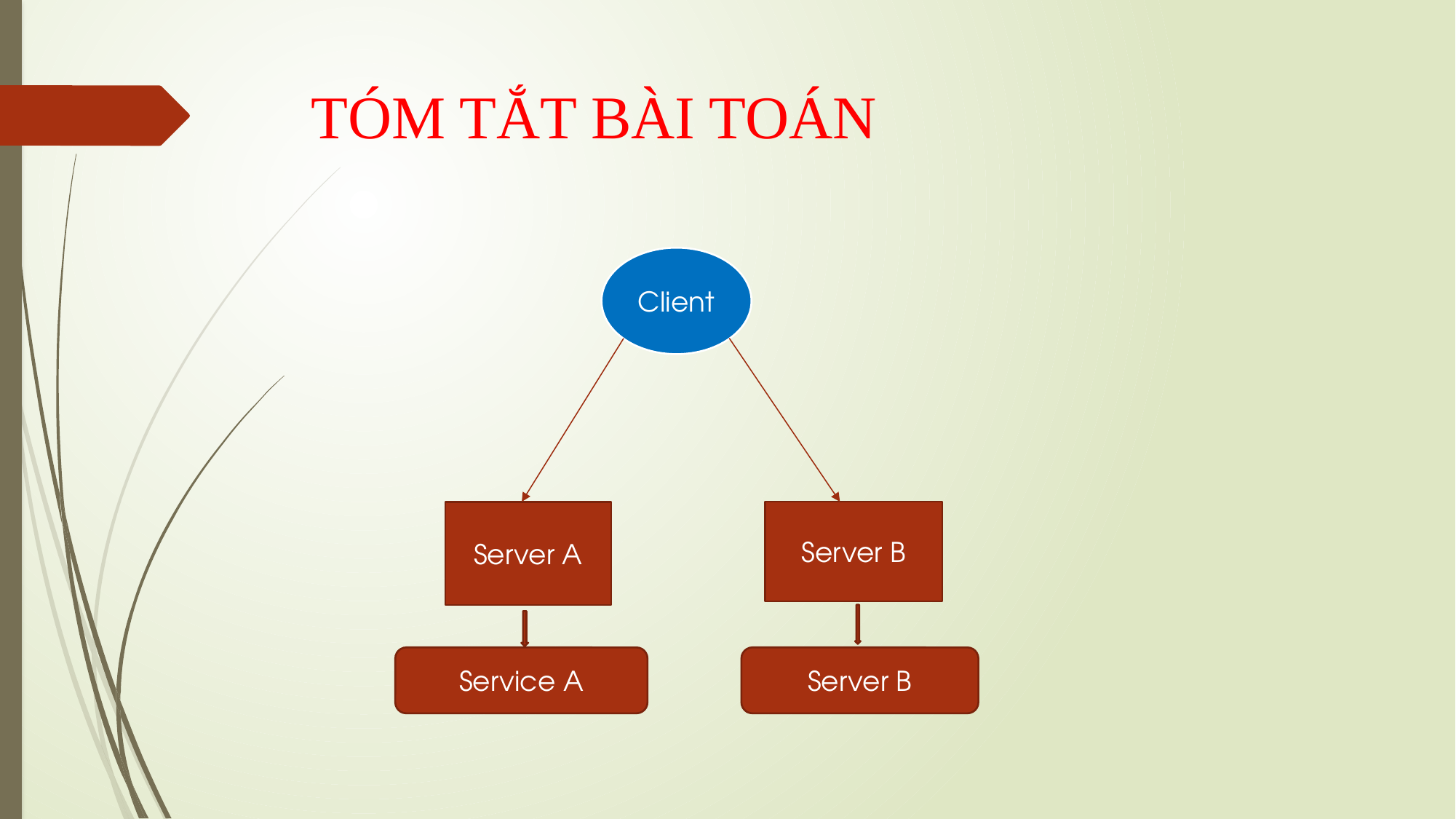

# TÓM TẮT BÀI TOÁN

Client
Server B
Server A

Service A
Server B